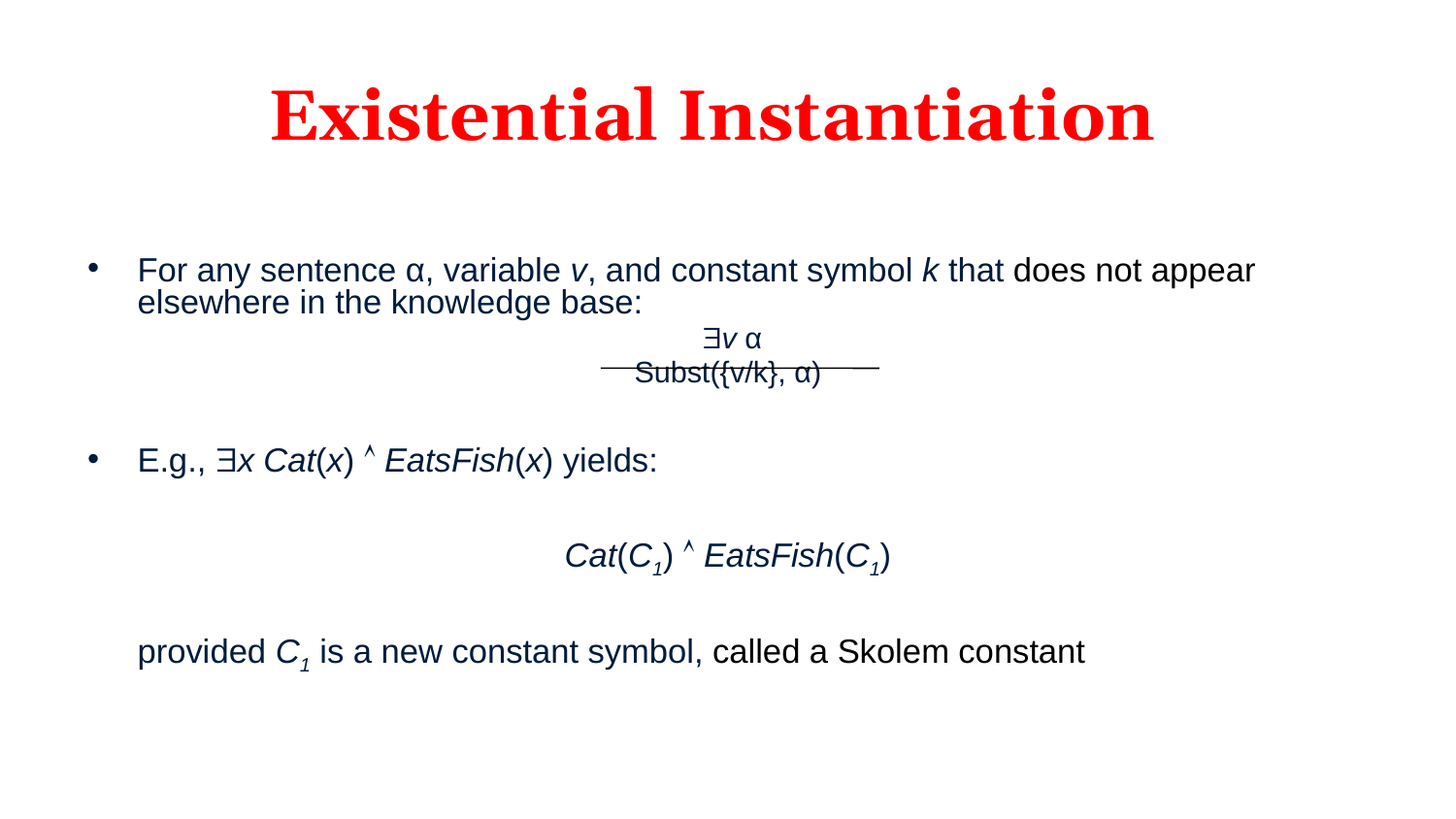

# Existential Instantiation
For any sentence α, variable v, and constant symbol k that does not appear elsewhere in the knowledge base:
 ∃v α
Subst({v/k}, α)

E.g., ∃x Cat(x) ∧ EatsFish(x) yields:

Cat(C1) ∧ EatsFish(C1)

	provided C1 is a new constant symbol, called a Skolem constant